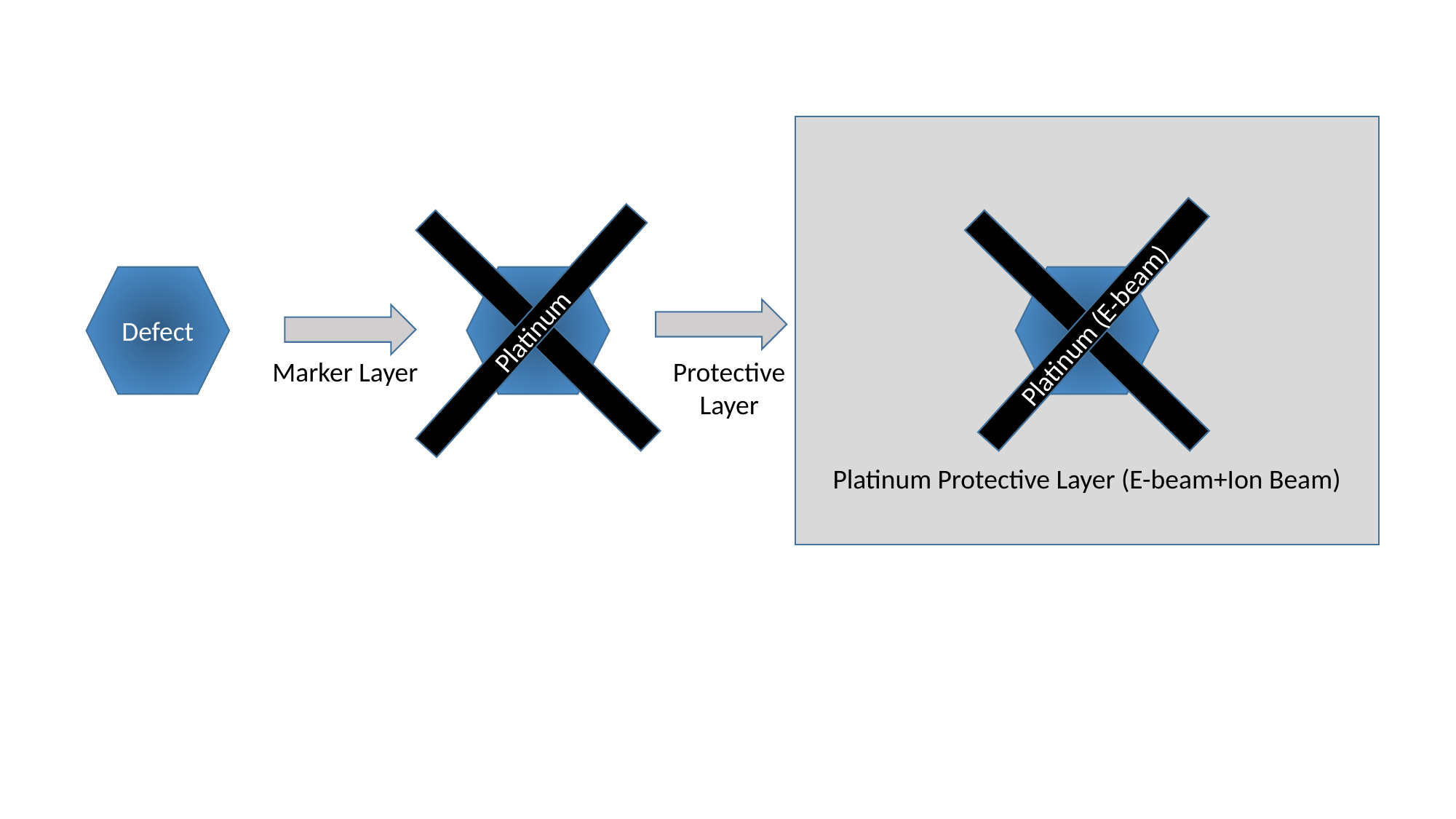

Platinum Protective Layer (E-beam+Ion Beam)
t
t
Defect

Platinum (E-beam)
Platinum

Marker Layer
Protective Layer